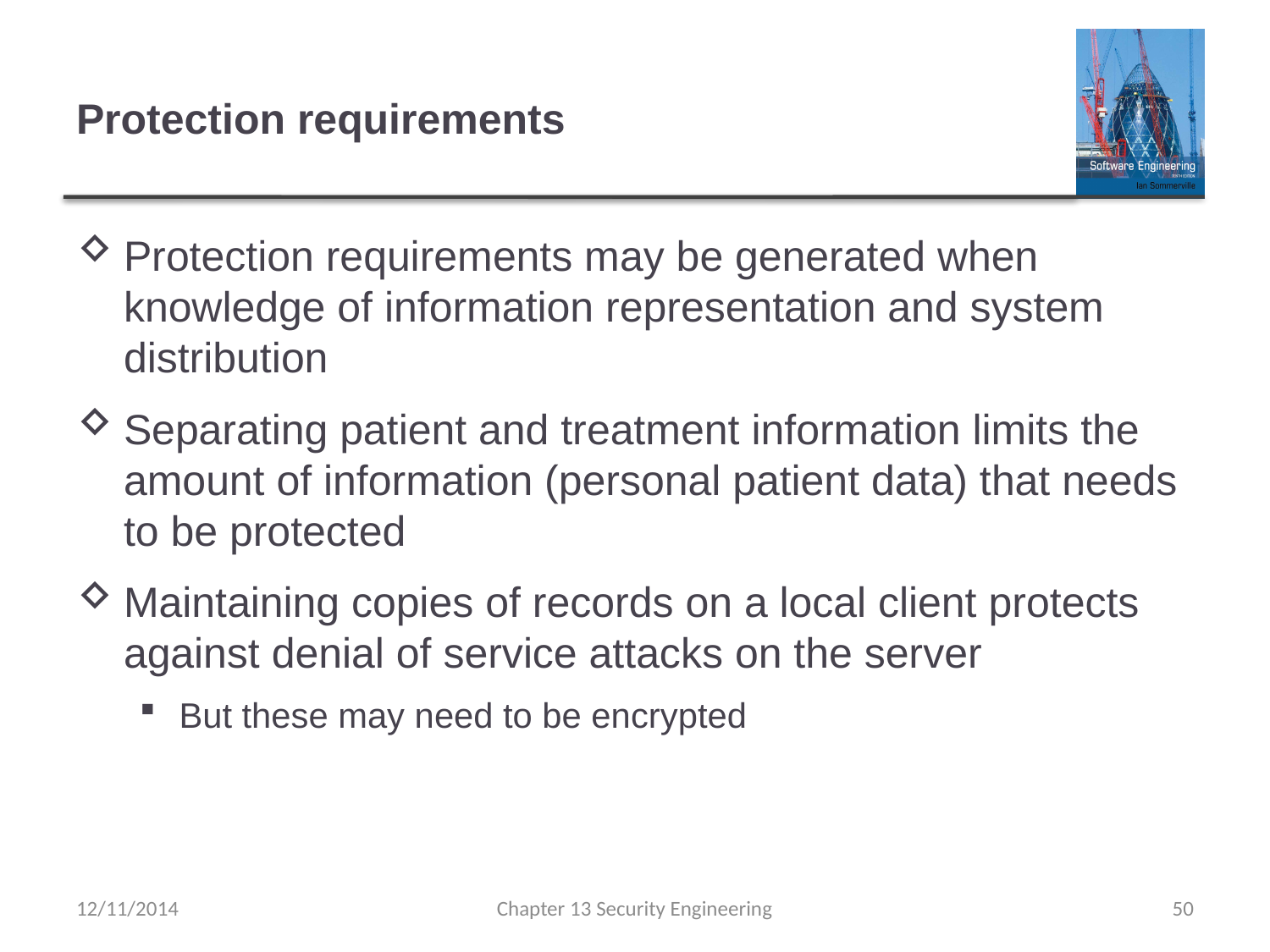

# Protection requirements
Protection requirements may be generated when knowledge of information representation and system distribution
Separating patient and treatment information limits the amount of information (personal patient data) that needs to be protected
Maintaining copies of records on a local client protects against denial of service attacks on the server
But these may need to be encrypted
12/11/2014
Chapter 13 Security Engineering
50